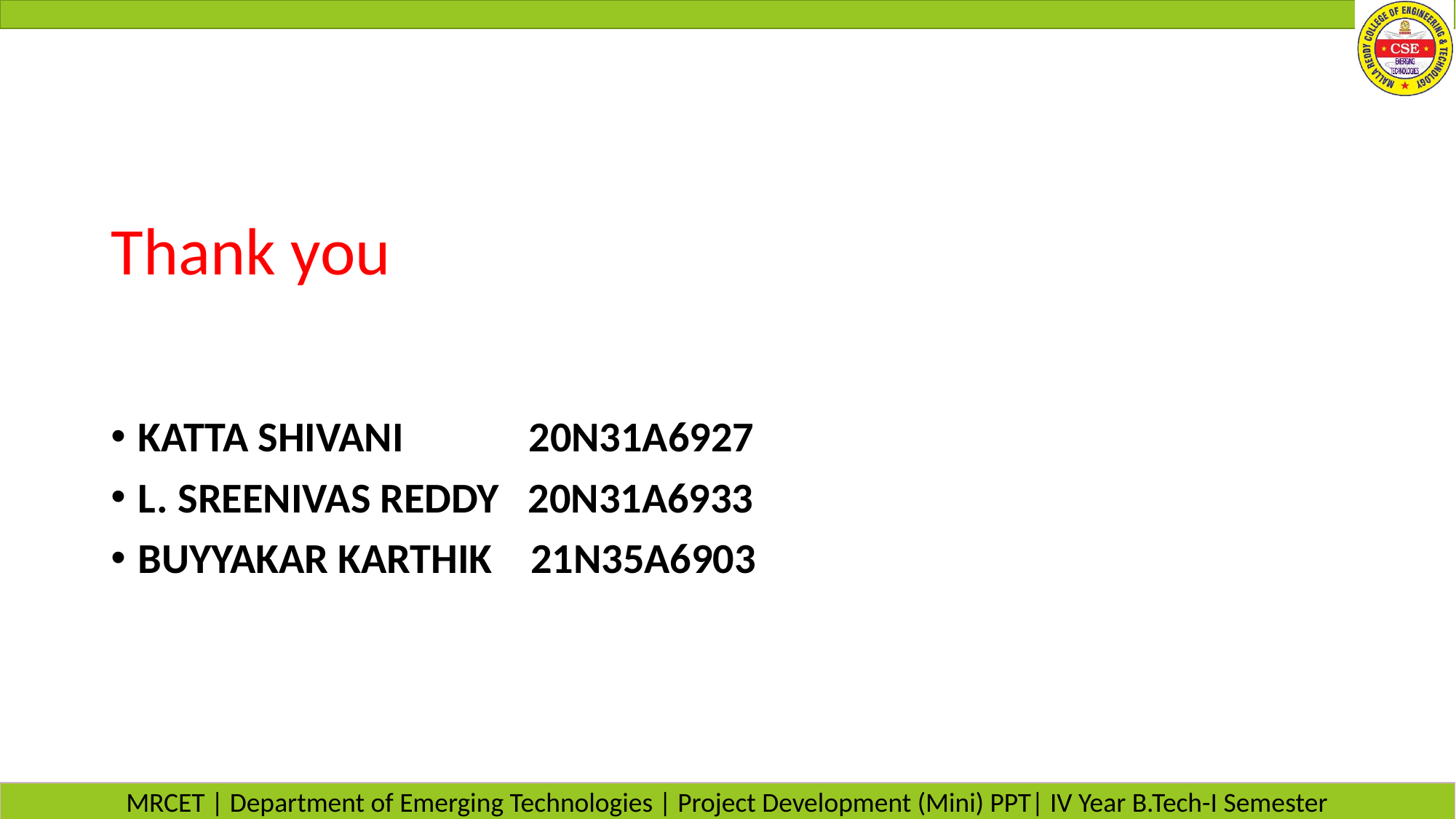

# Thank you
KATTA SHIVANI             20N31A6927
L. SREENIVAS REDDY   20N31A6933
BUYYAKAR KARTHIK    21N35A6903